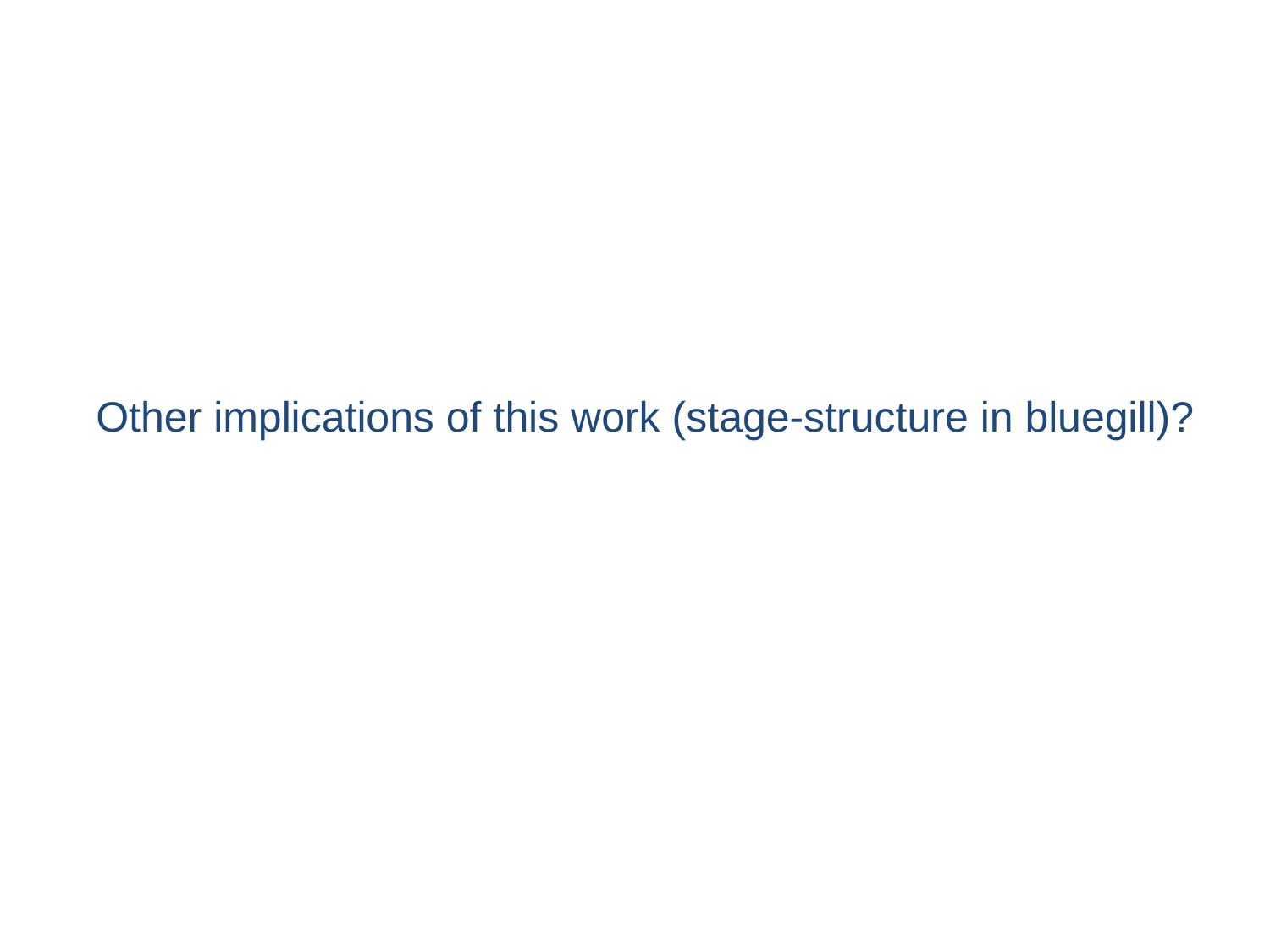

Other implications of this work (stage-structure in bluegill)?